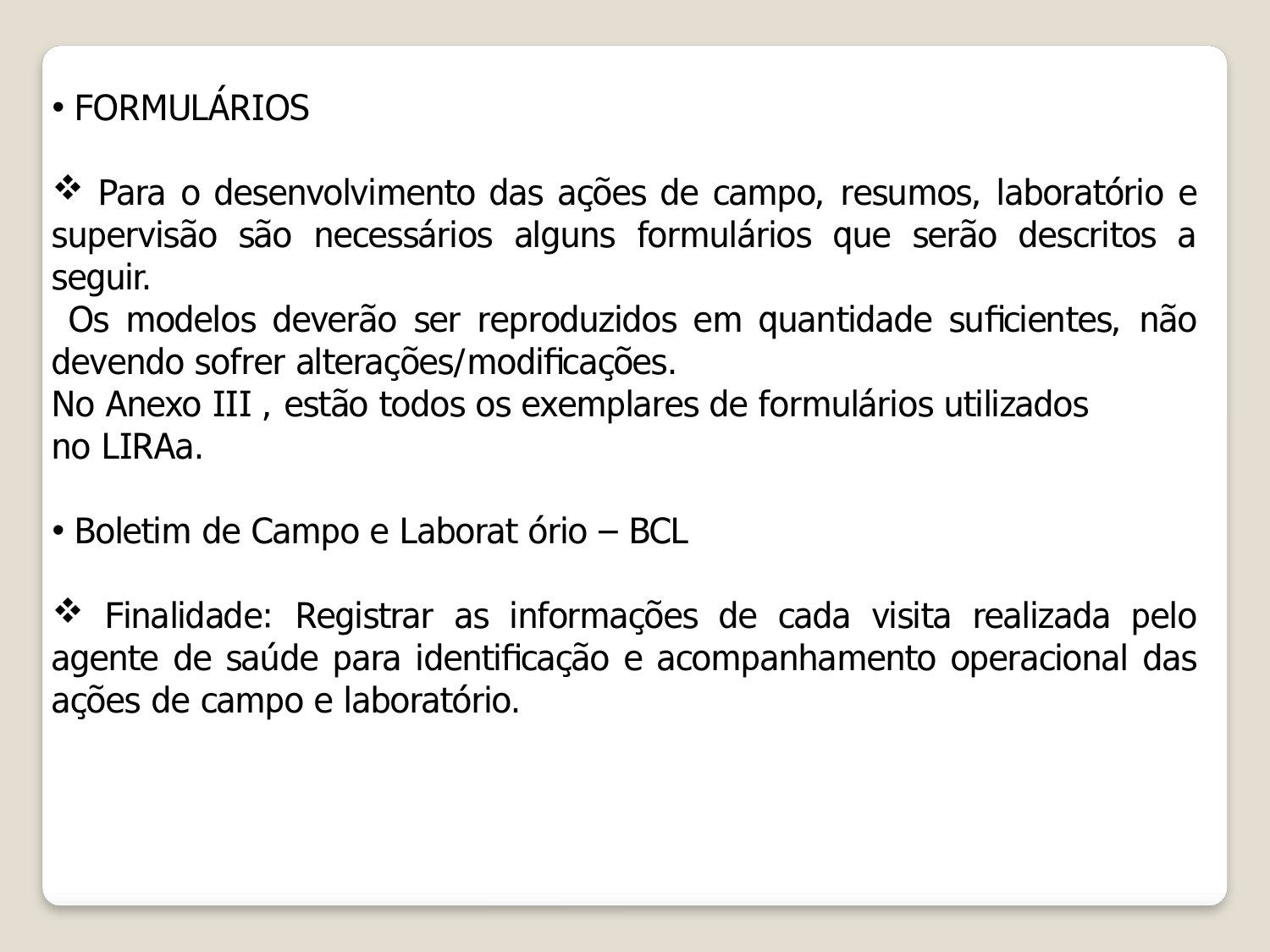

FORMULÁRIOS

 Para o desenvolvimento das ações de campo, resumos, laboratório e supervisão são necessários alguns formulários que serão descritos a seguir.
 Os modelos deverão ser reproduzidos em quantidade suficientes, não devendo sofrer alterações/modificações.
No Anexo III , estão todos os exemplares de formulários utilizados
no LIRAa.

 Boletim de Campo e Laborat ório – BCL

 Finalidade: Registrar as informações de cada visita realizada pelo agente de saúde para identificação e acompanhamento operacional das ações de campo e laboratório.